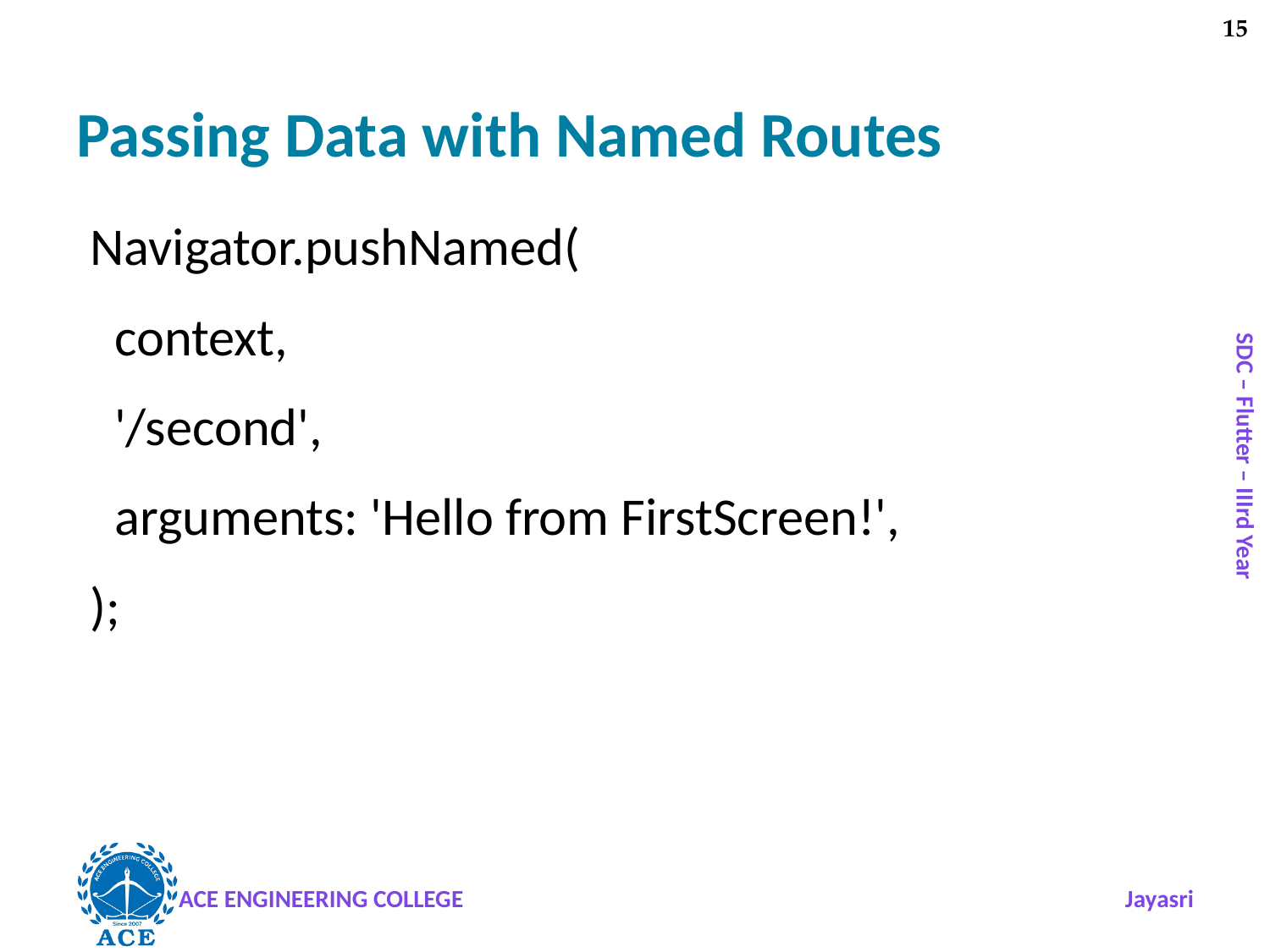

# Passing Data with Named Routes
Navigator.pushNamed(
  context,
  '/second',
  arguments: 'Hello from FirstScreen!',
);